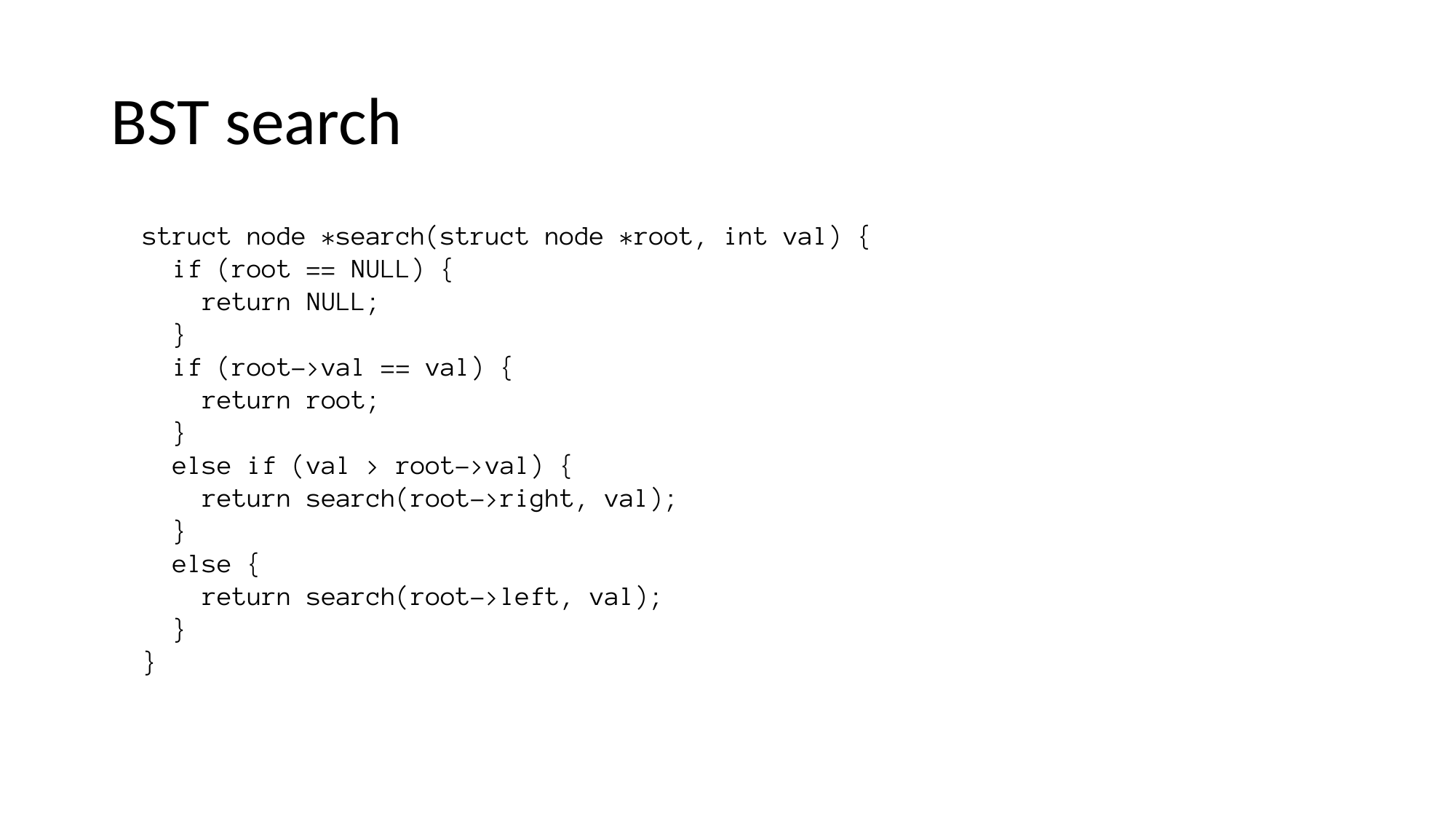

# BST search
struct node *search(struct node *root, int val) {
  if (root == NULL) {
    return NULL;
  }
  if (root->val == val) {
    return root;
  }
  else if (val > root->val) {
    return search(root->right, val);
  }
  else {
    return search(root->left, val);
  }
}